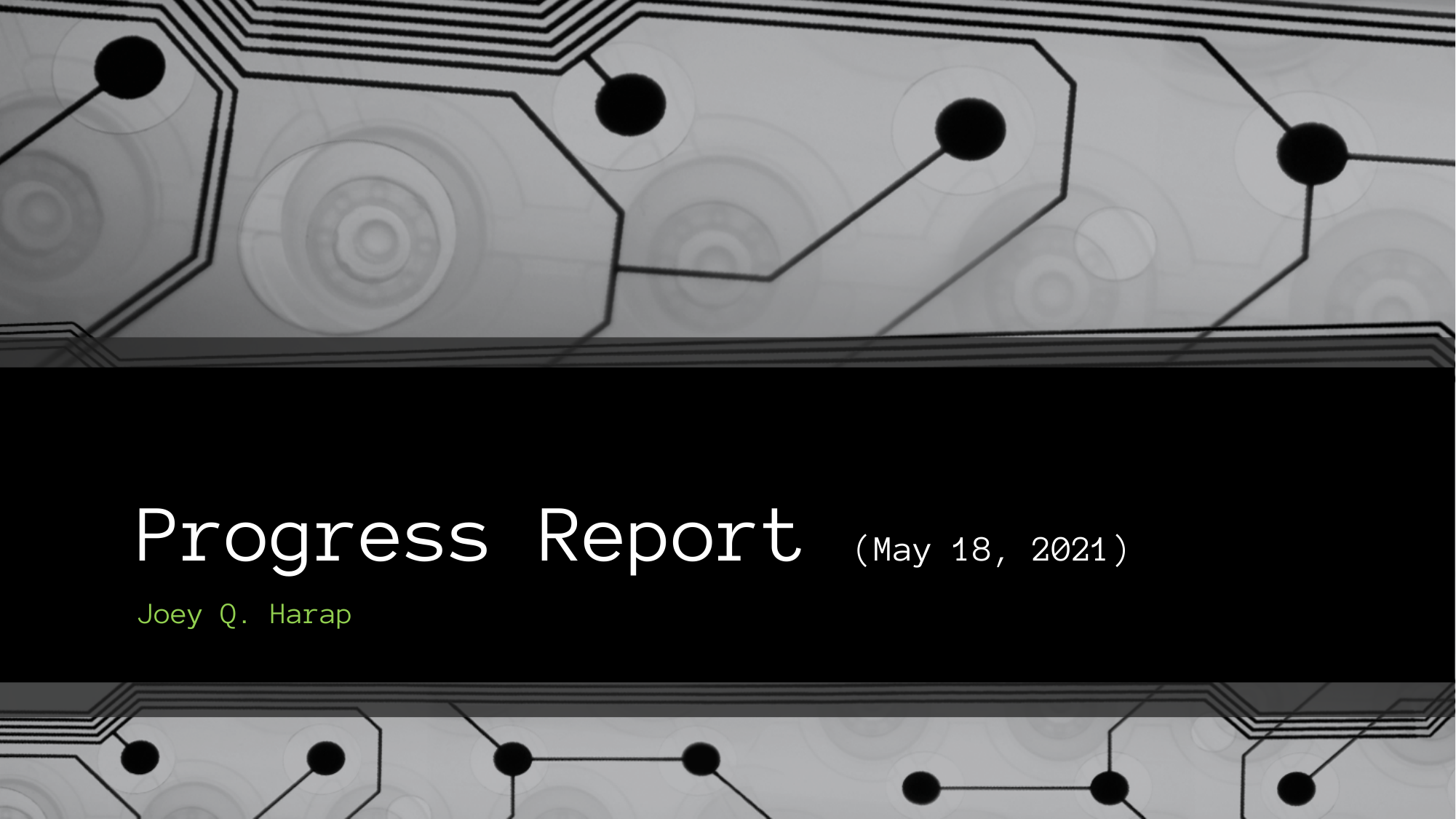

# Progress Report (May 18, 2021)
Joey Q. Harap